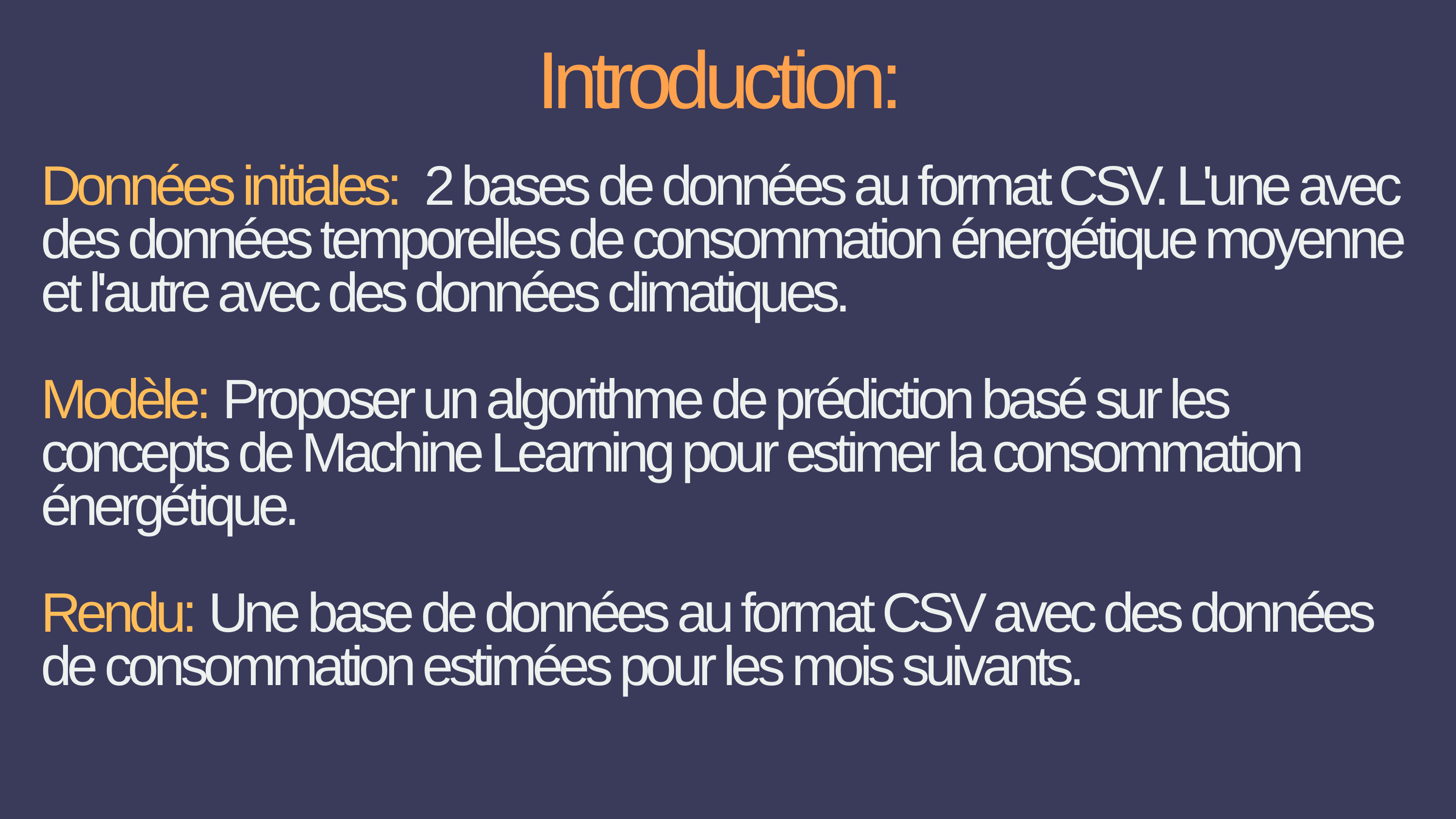

Introduction:
Données initiales:  2 bases de données au format CSV. L'une avec des données temporelles de consommation énergétique moyenne et l'autre avec des données climatiques.

Modèle: Proposer un algorithme de prédiction basé sur les concepts de Machine Learning pour estimer la consommation énergétique.

Rendu: Une base de données au format CSV avec des données de consommation estimées pour les mois suivants.